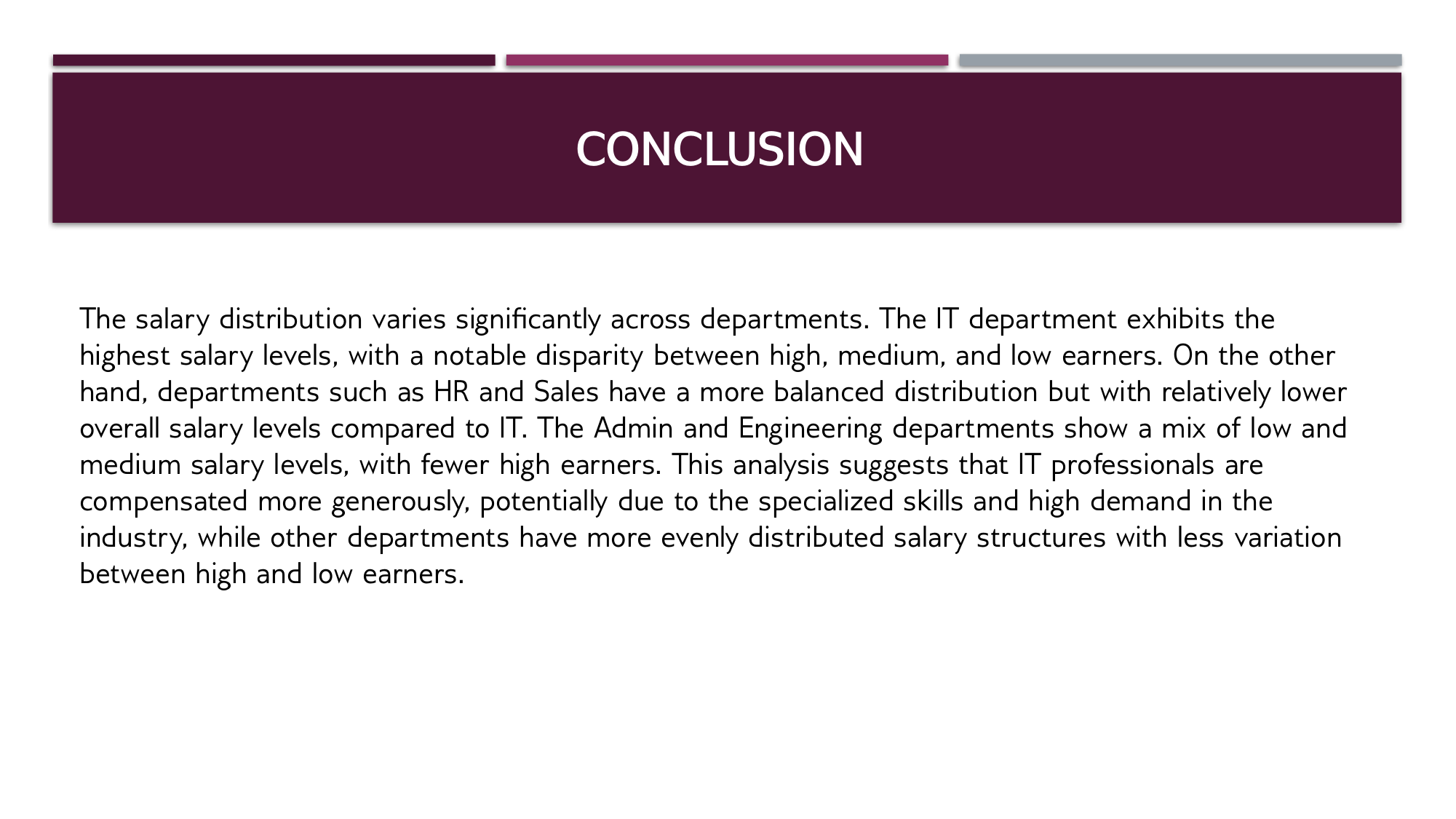

# Conclusion
The salary distribution varies significantly across departments. The IT department exhibits the highest salary levels, with a notable disparity between high, medium, and low earners. On the other hand, departments such as HR and Sales have a more balanced distribution but with relatively lower overall salary levels compared to IT. The Admin and Engineering departments show a mix of low and medium salary levels, with fewer high earners. This analysis suggests that IT professionals are compensated more generously, potentially due to the specialized skills and high demand in the industry, while other departments have more evenly distributed salary structures with less variation between high and low earners.